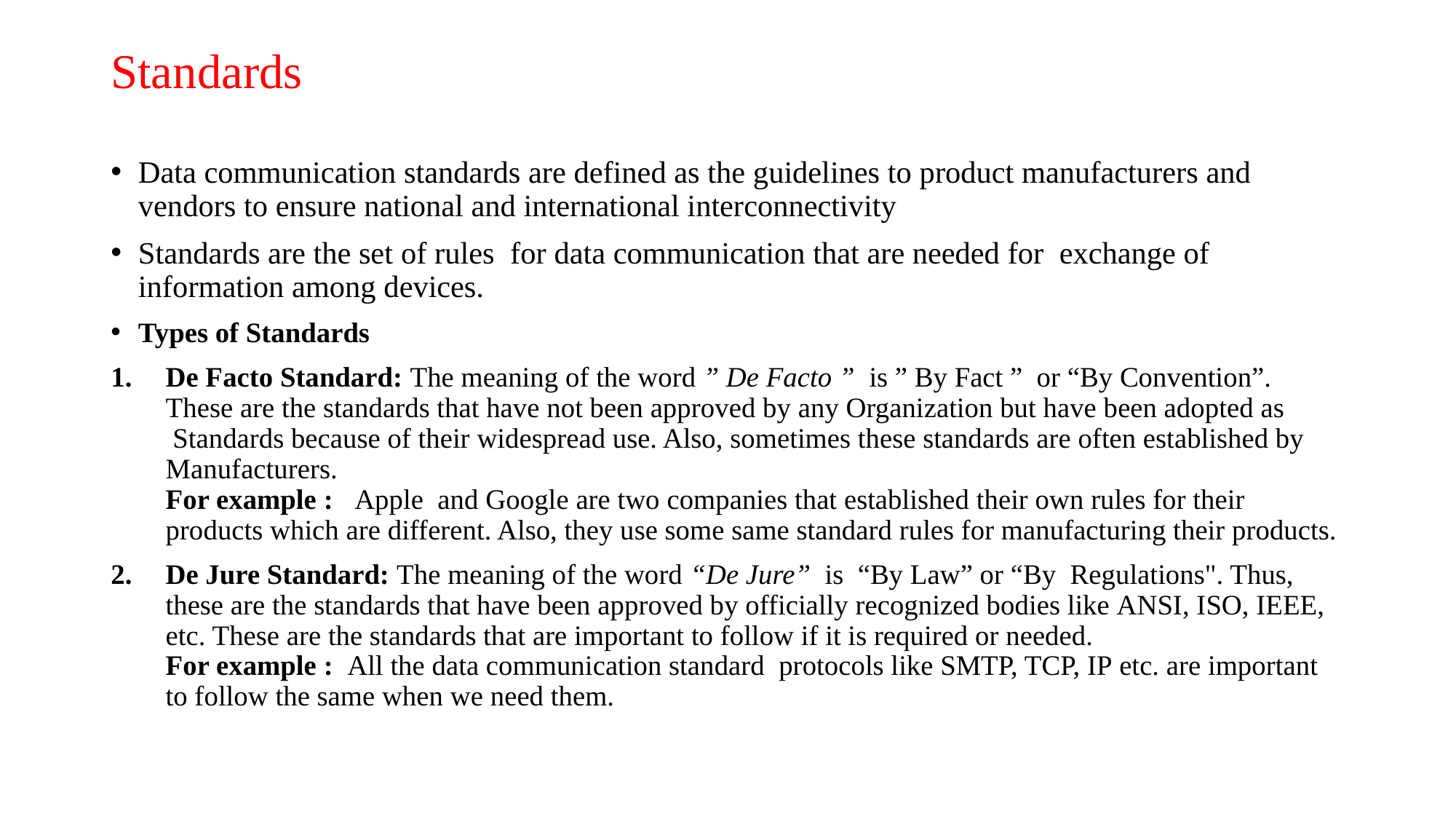

# Standards

Data communication standards are defined as the guidelines to product manufacturers and vendors to ensure national and international interconnectivity
Standards are the set of rules  for data communication that are needed for  exchange of information among devices.
Types of Standards
De Facto Standard: The meaning of the word ” De Facto ”  is ” By Fact ”  or “By Convention”. These are the standards that have not been approved by any Organization but have been adopted as  Standards because of their widespread use. Also, sometimes these standards are often established by Manufacturers.
For example :   Apple  and Google are two companies that established their own rules for their products which are different. Also, they use some same standard rules for manufacturing their products.
De Jure Standard: The meaning of the word “De Jure”  is  “By Law” or “By  Regulations". Thus, these are the standards that have been approved by officially recognized bodies like ANSI, ISO, IEEE, etc. These are the standards that are important to follow if it is required or needed.
For example :  All the data communication standard  protocols like SMTP, TCP, IP etc. are important to follow the same when we need them.